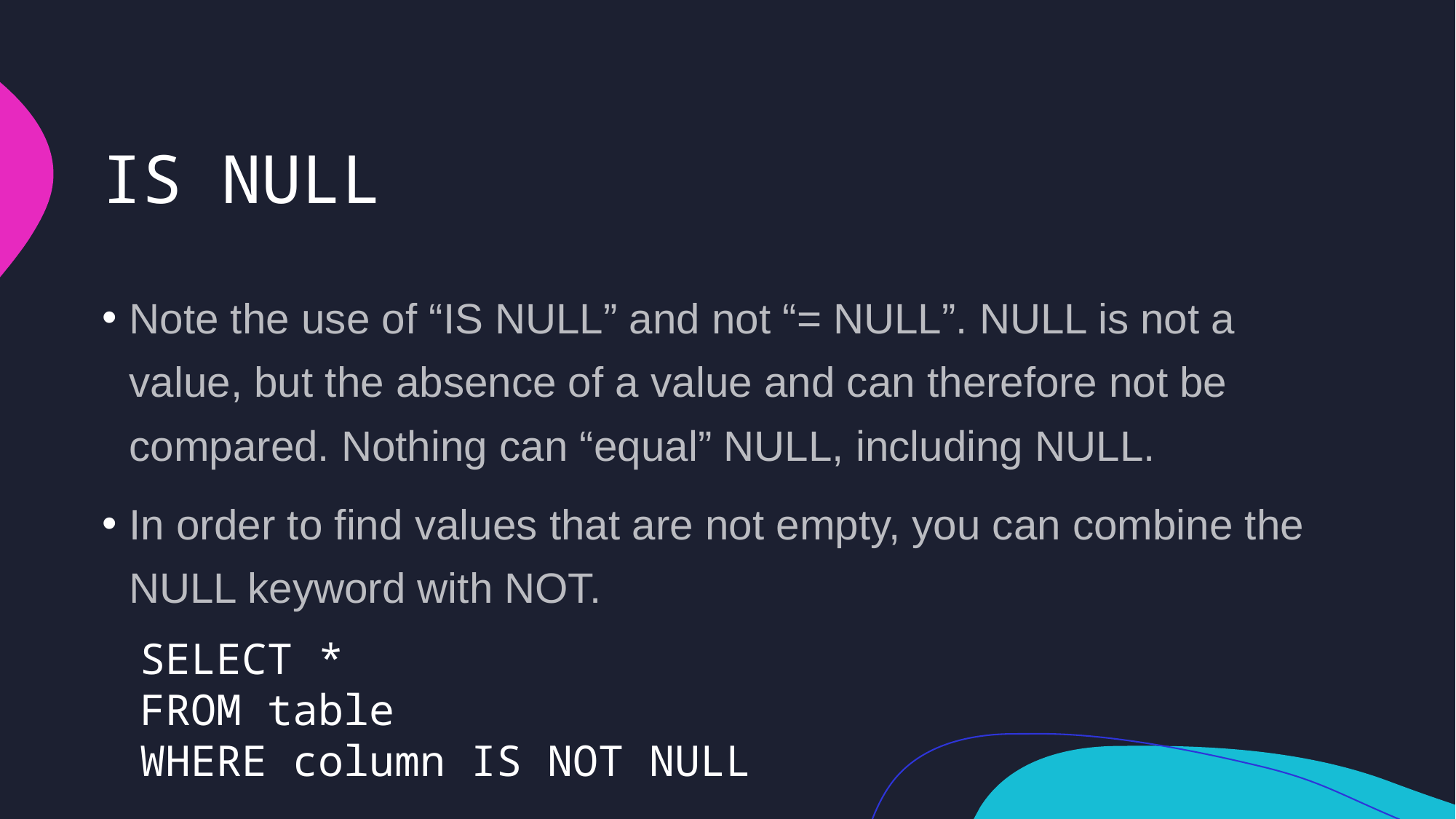

# IS NULL
Note the use of “IS NULL” and not “= NULL”. NULL is not a value, but the absence of a value and can therefore not be compared. Nothing can “equal” NULL, including NULL.
In order to find values that are not empty, you can combine the NULL keyword with NOT.
SELECT *
FROM table
WHERE column IS NOT NULL